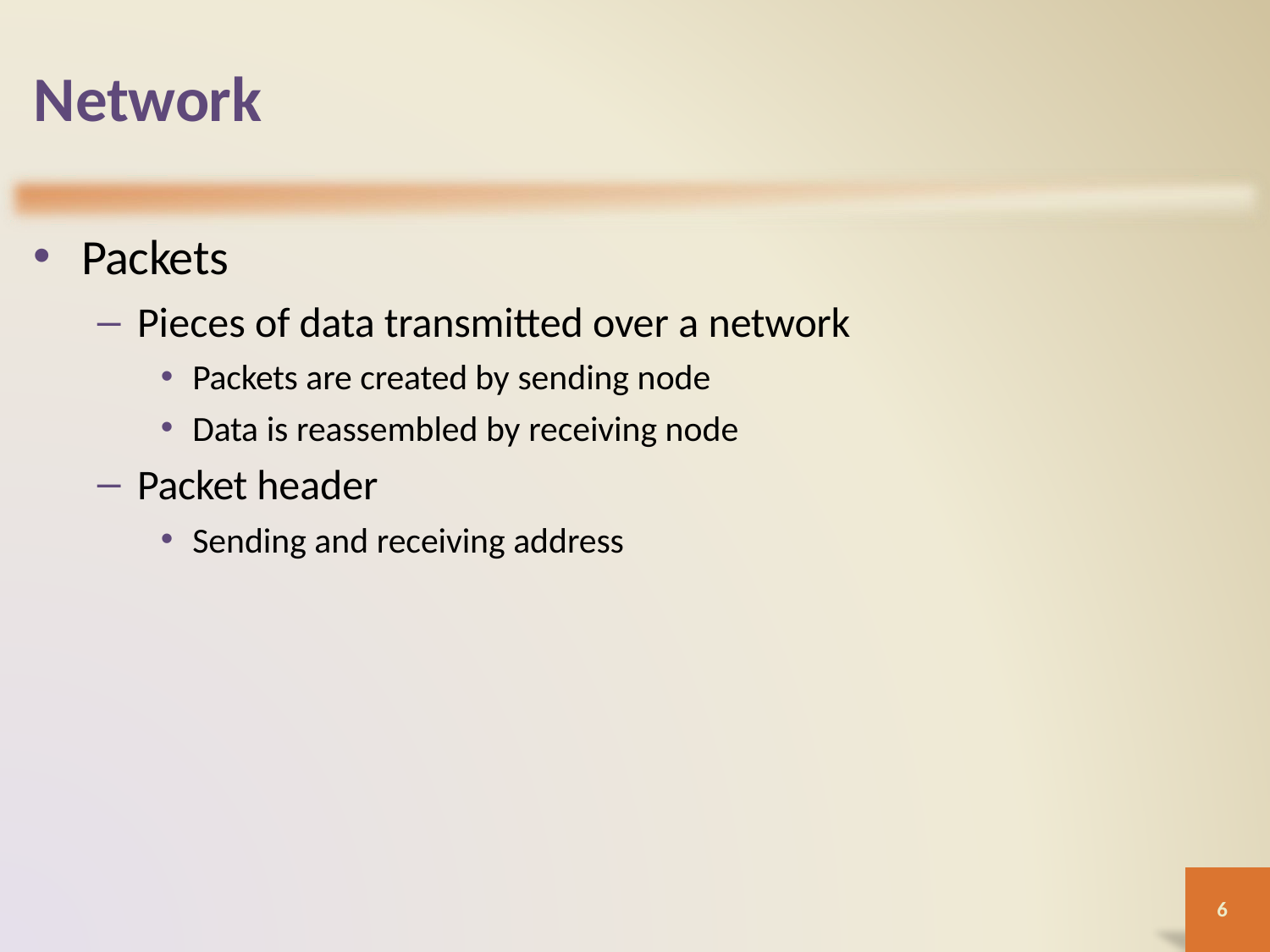

# Network
Packets
Pieces of data transmitted over a network
Packets are created by sending node
Data is reassembled by receiving node
Packet header
Sending and receiving address
6